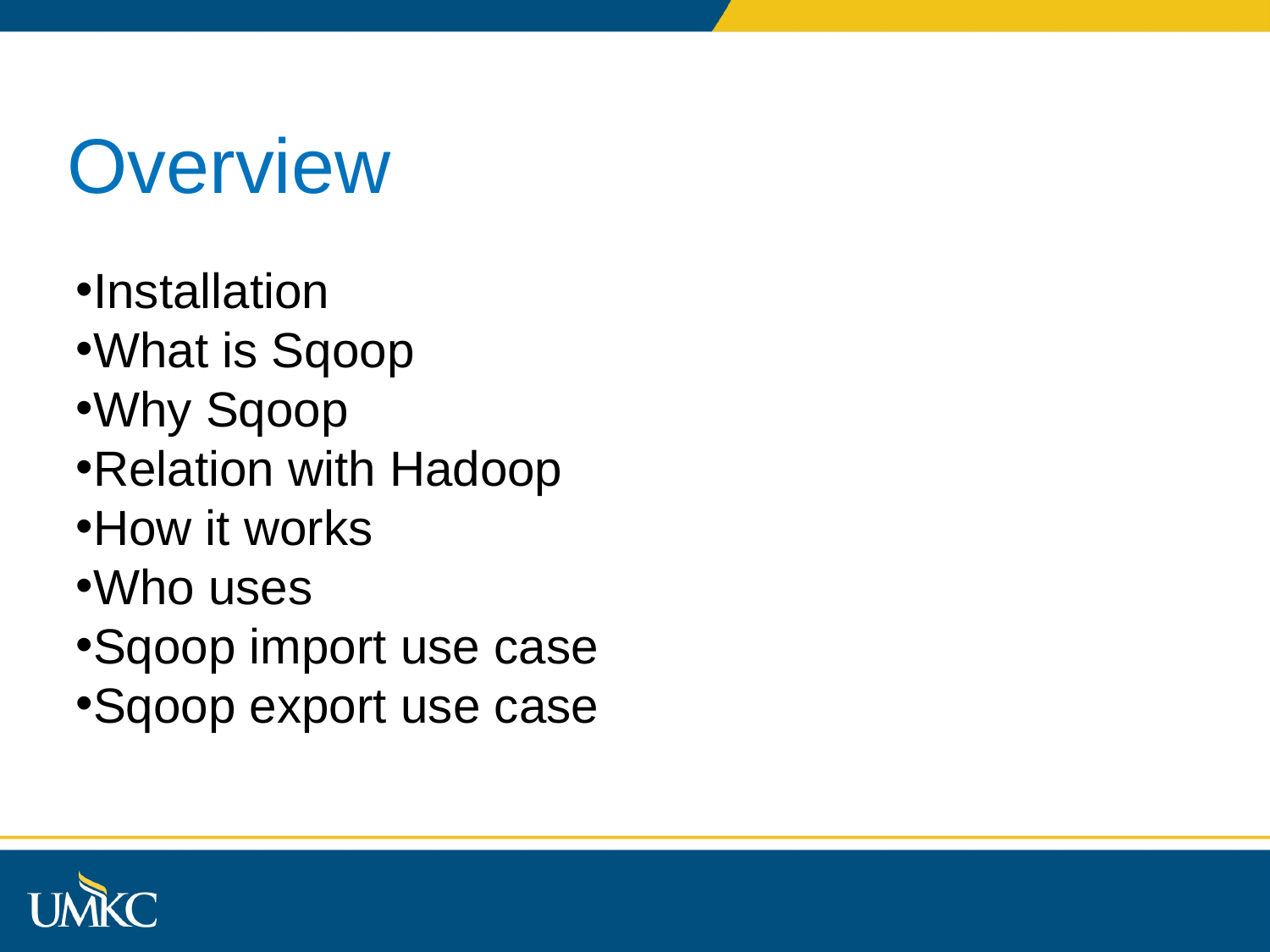

Overview
Installation
What is Sqoop
Why Sqoop
Relation with Hadoop
How it works
Who uses
Sqoop import use case
Sqoop export use case